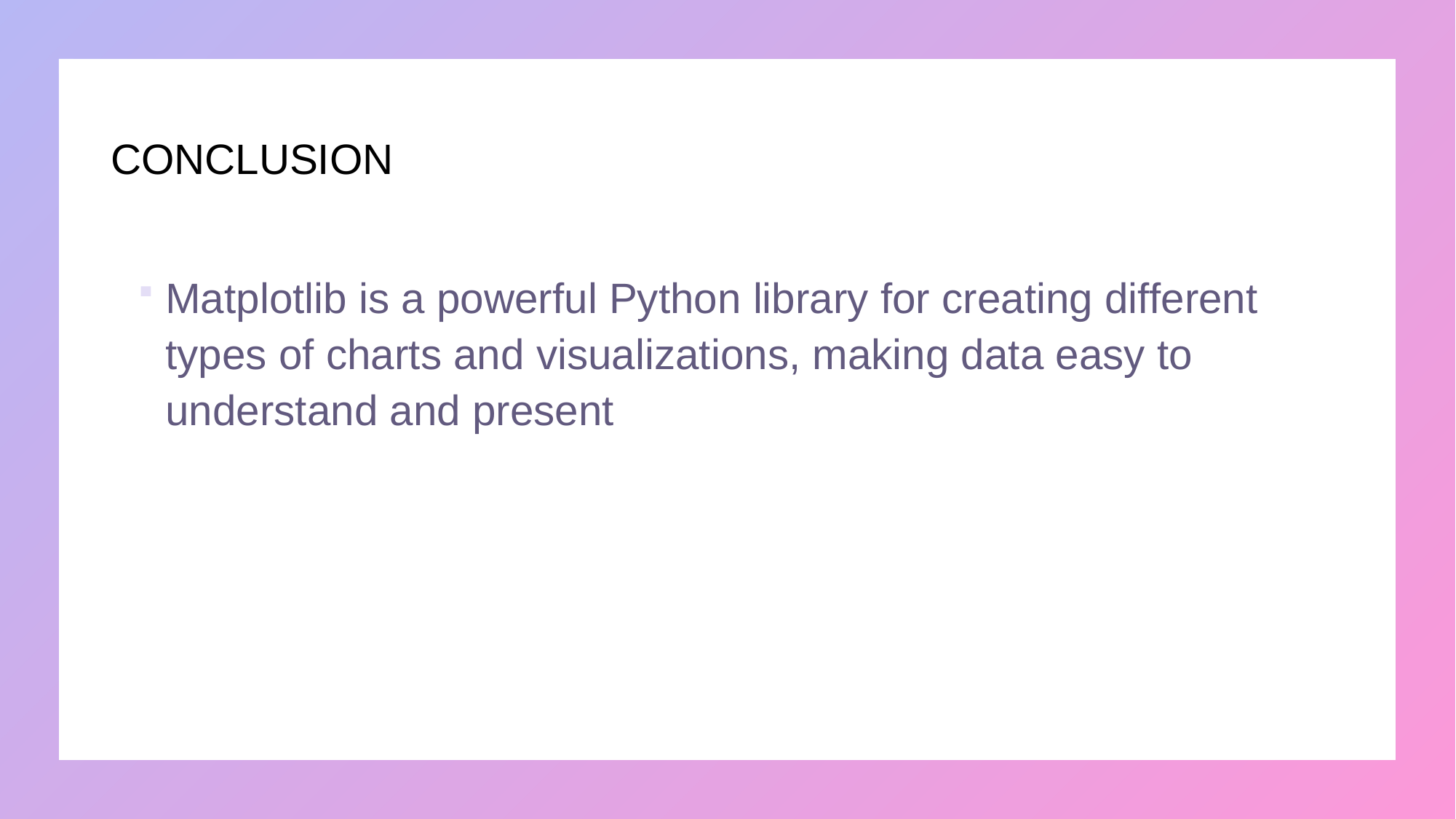

# CONCLUSION
Matplotlib is a powerful Python library for creating different types of charts and visualizations, making data easy to understand and present